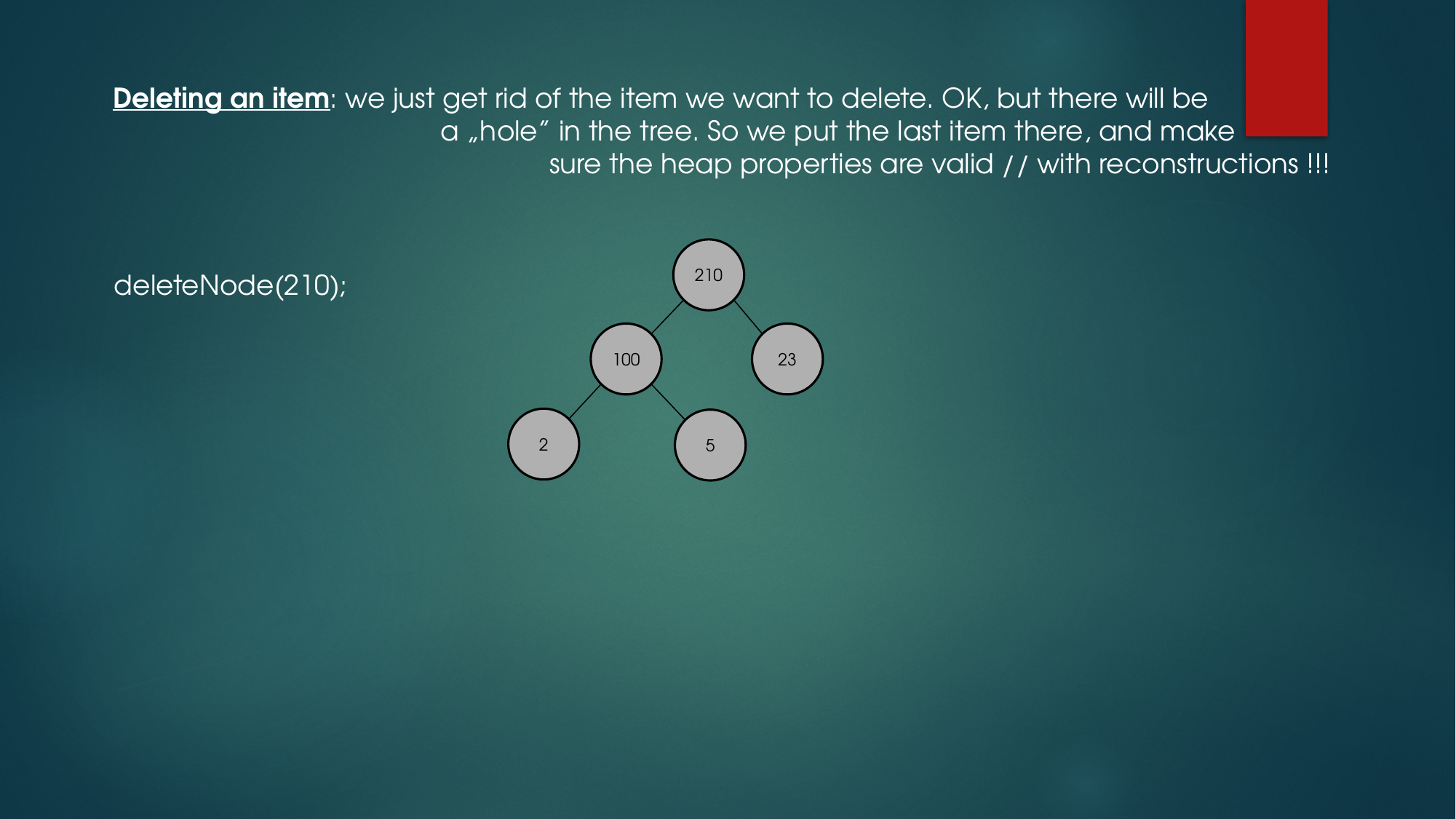

Deleting an item: we just get rid of the item we want to delete. OK, but there will be
			a „hole” in the tree. So we put the last item there, and make
				sure the heap properties are valid // with reconstructions !!!
210
deleteNode(210);
100
23
2
5